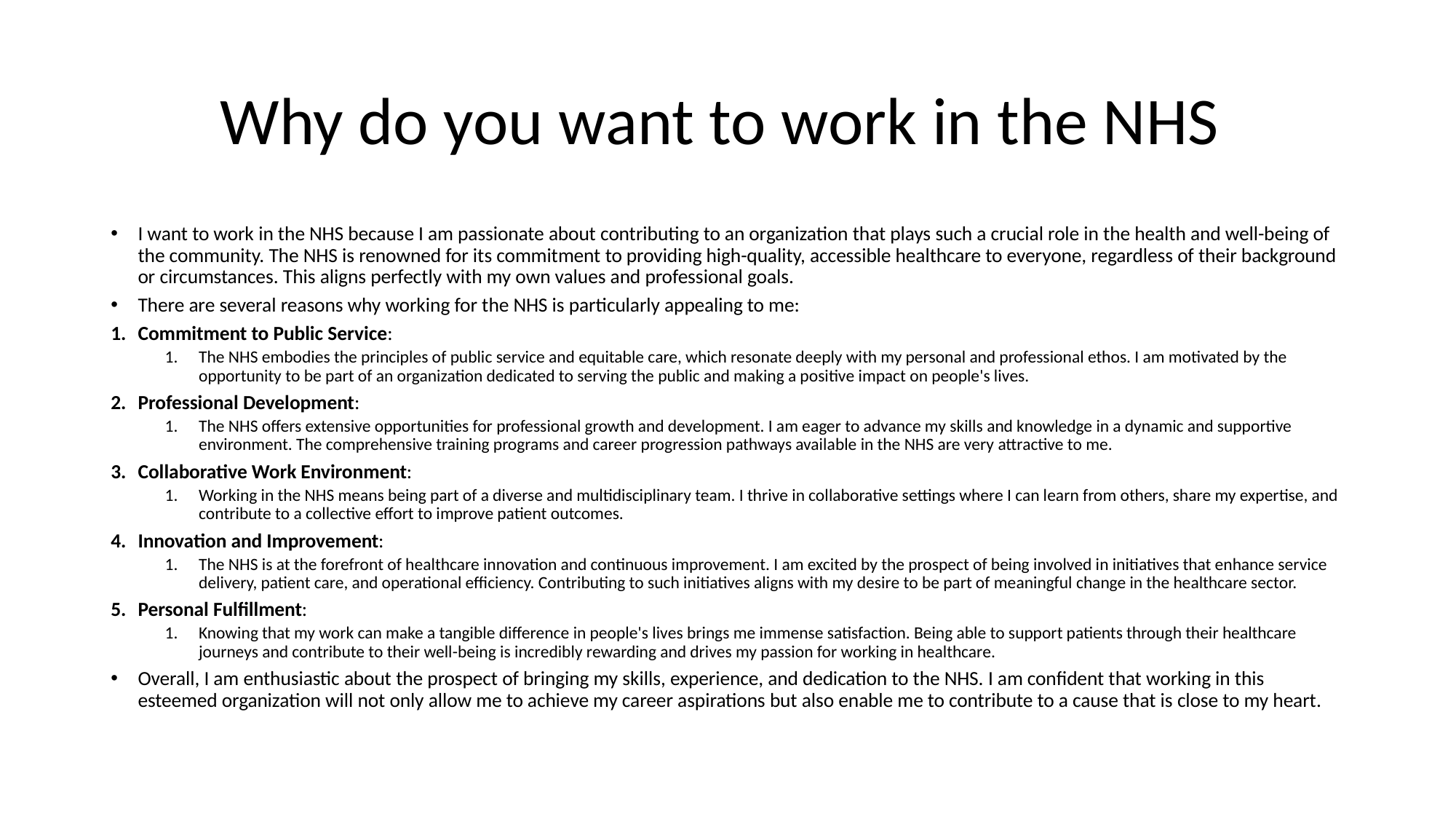

# Why do you want to work in the NHS
I want to work in the NHS because I am passionate about contributing to an organization that plays such a crucial role in the health and well-being of the community. The NHS is renowned for its commitment to providing high-quality, accessible healthcare to everyone, regardless of their background or circumstances. This aligns perfectly with my own values and professional goals.
There are several reasons why working for the NHS is particularly appealing to me:
Commitment to Public Service:
The NHS embodies the principles of public service and equitable care, which resonate deeply with my personal and professional ethos. I am motivated by the opportunity to be part of an organization dedicated to serving the public and making a positive impact on people's lives.
Professional Development:
The NHS offers extensive opportunities for professional growth and development. I am eager to advance my skills and knowledge in a dynamic and supportive environment. The comprehensive training programs and career progression pathways available in the NHS are very attractive to me.
Collaborative Work Environment:
Working in the NHS means being part of a diverse and multidisciplinary team. I thrive in collaborative settings where I can learn from others, share my expertise, and contribute to a collective effort to improve patient outcomes.
Innovation and Improvement:
The NHS is at the forefront of healthcare innovation and continuous improvement. I am excited by the prospect of being involved in initiatives that enhance service delivery, patient care, and operational efficiency. Contributing to such initiatives aligns with my desire to be part of meaningful change in the healthcare sector.
Personal Fulfillment:
Knowing that my work can make a tangible difference in people's lives brings me immense satisfaction. Being able to support patients through their healthcare journeys and contribute to their well-being is incredibly rewarding and drives my passion for working in healthcare.
Overall, I am enthusiastic about the prospect of bringing my skills, experience, and dedication to the NHS. I am confident that working in this esteemed organization will not only allow me to achieve my career aspirations but also enable me to contribute to a cause that is close to my heart.